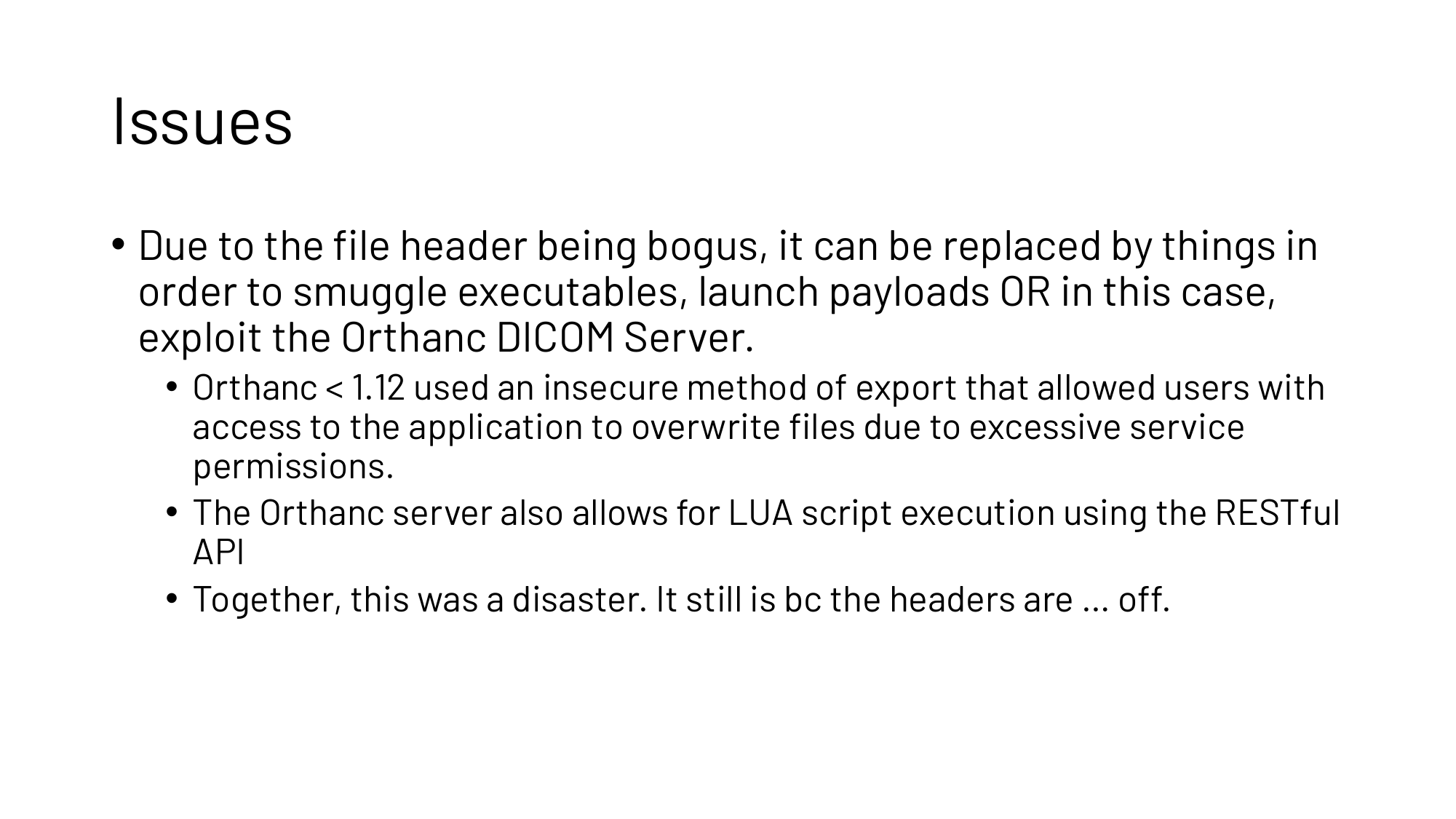

# Issues
Due to the file header being bogus, it can be replaced by things in order to smuggle executables, launch payloads OR in this case, exploit the Orthanc DICOM Server.
Orthanc < 1.12 used an insecure method of export that allowed users with access to the application to overwrite files due to excessive service permissions.
The Orthanc server also allows for LUA script execution using the RESTful API
Together, this was a disaster. It still is bc the headers are … off.